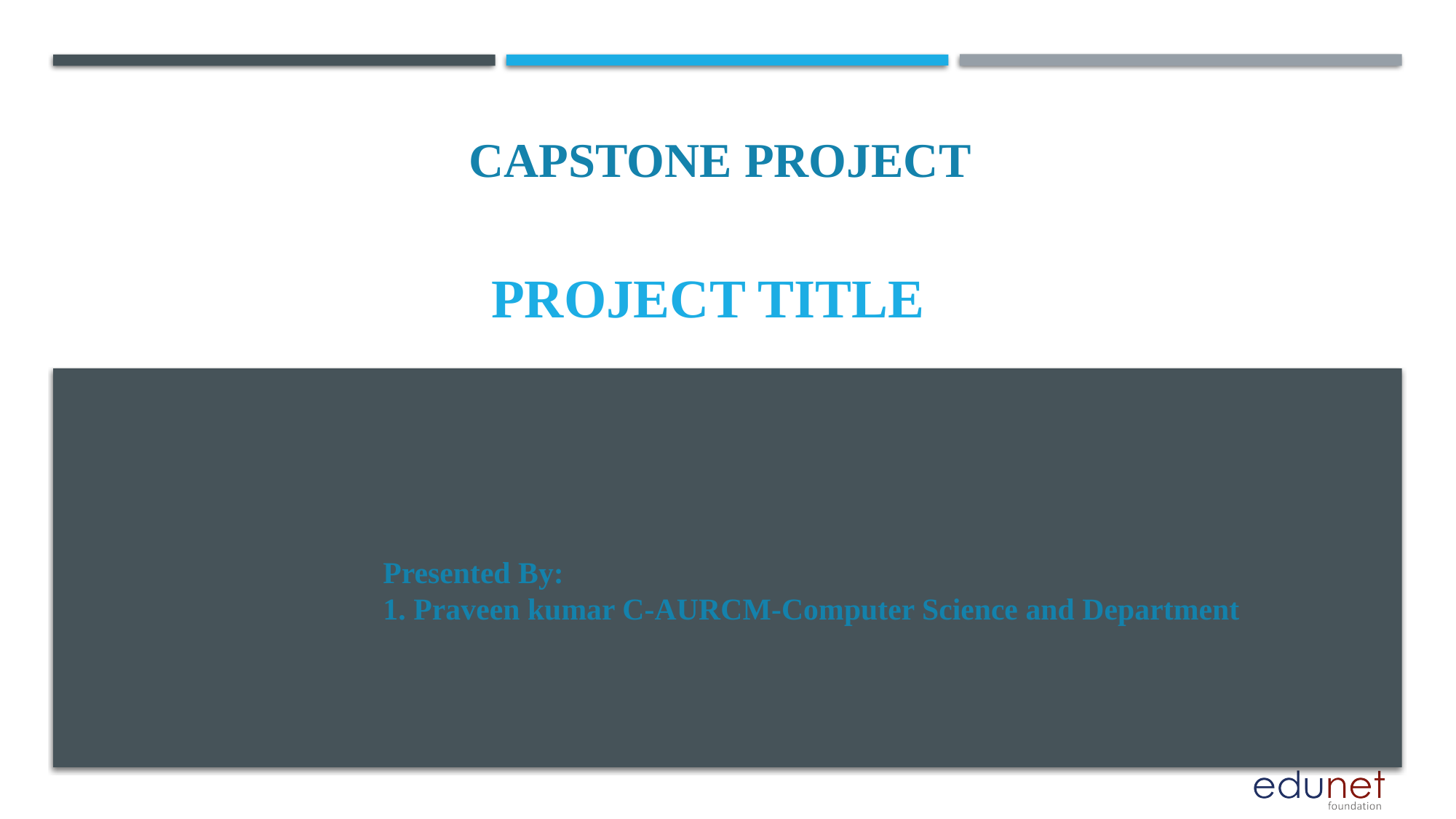

CAPSTONE PROJECT
# PROJECT TITLE
Presented By:
1. Praveen kumar C-AURCM-Computer Science and Department